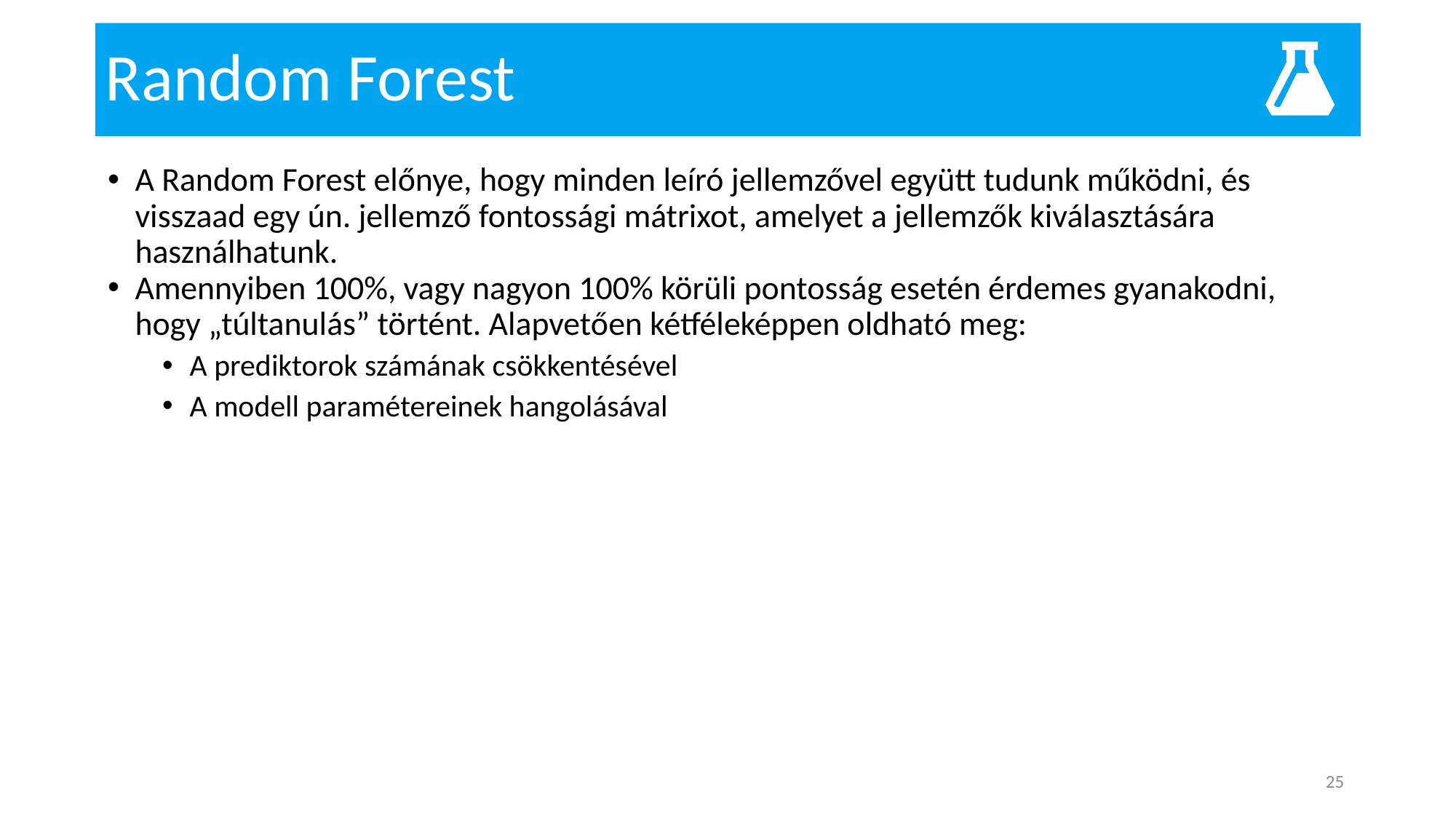

# Random Forest
A Random Forest előnye, hogy minden leíró jellemzővel együtt tudunk működni, és visszaad egy ún. jellemző fontossági mátrixot, amelyet a jellemzők kiválasztására használhatunk.
Amennyiben 100%, vagy nagyon 100% körüli pontosság esetén érdemes gyanakodni, hogy „túltanulás” történt. Alapvetően kétféleképpen oldható meg:
A prediktorok számának csökkentésével
A modell paramétereinek hangolásával

25